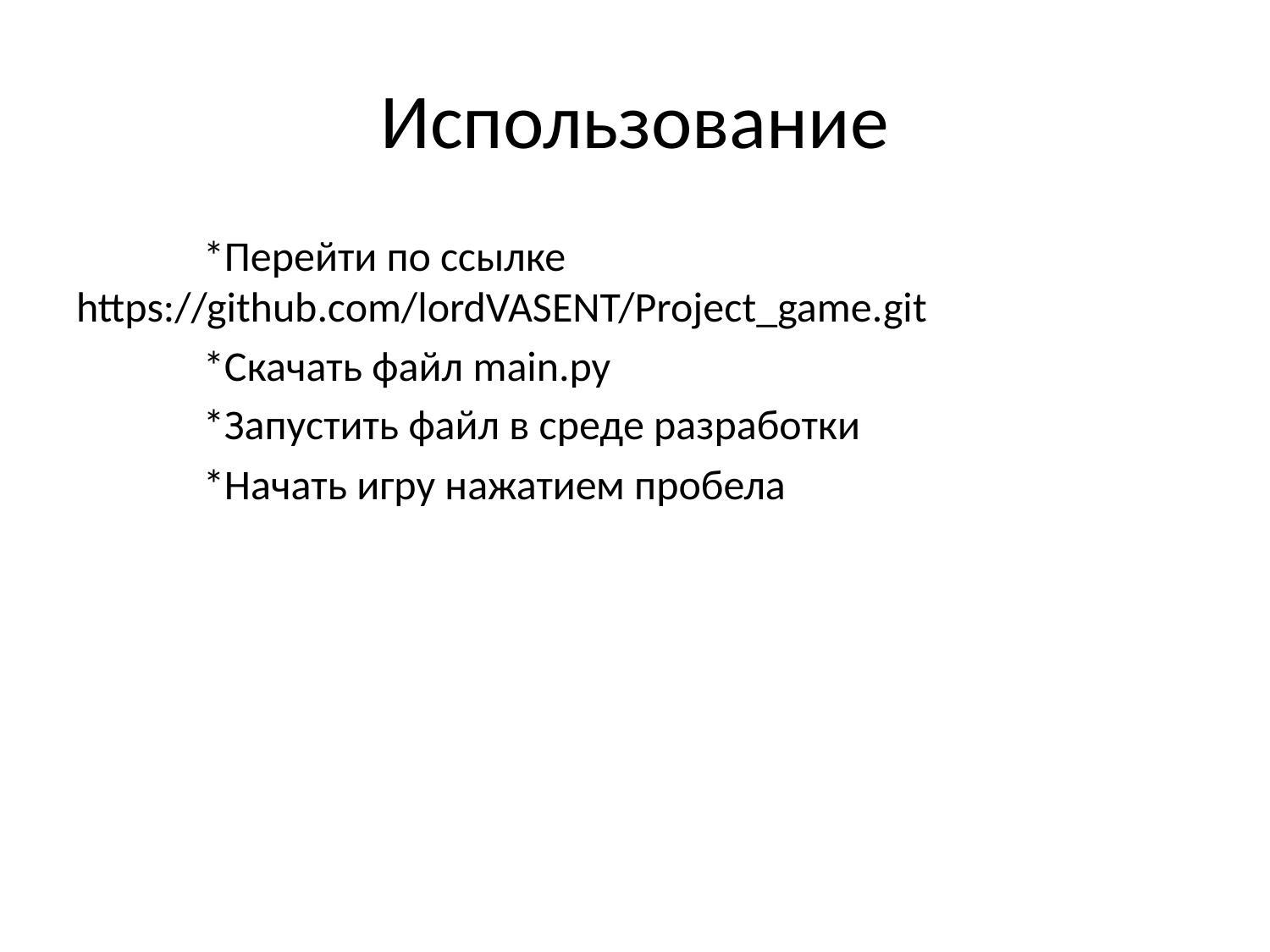

# Использование
	*Перейти по ссылке https://github.com/lordVASENT/Project_game.git
	*Скачать файл main.py
	*Запустить файл в среде разработки
	*Начать игру нажатием пробела